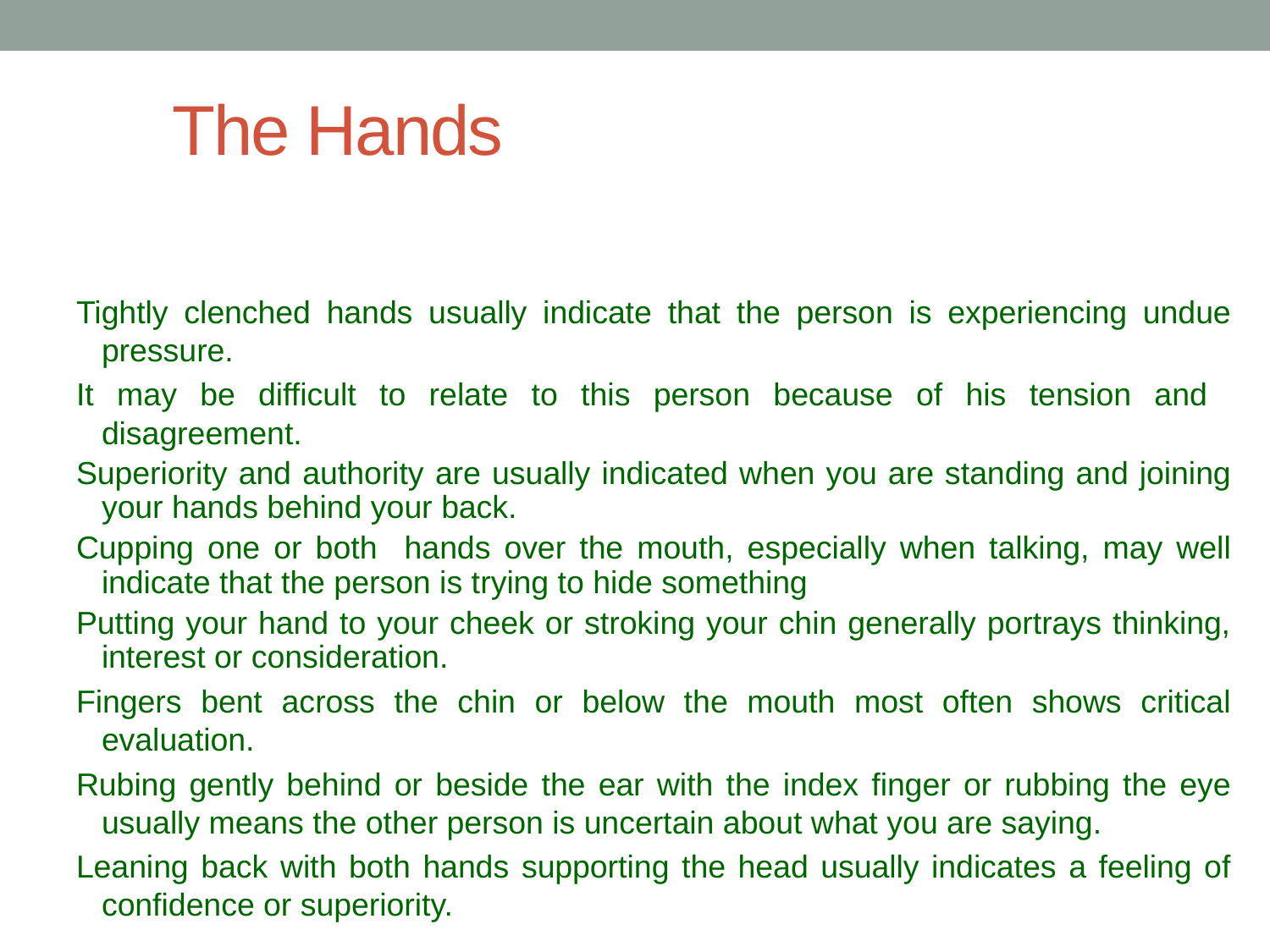

# The Hands
Tightly clenched hands usually indicate that the person is experiencing undue pressure.
It may be difficult to relate to this person because of his tension and  disagreement.
Superiority and authority are usually indicated when you are standing and joining your hands behind your back.
Cupping one or both  hands over the mouth, especially when talking, may well indicate that the person is trying to hide something
Putting your hand to your cheek or stroking your chin generally portrays thinking, interest or consideration.
Fingers bent across the chin or below the mouth most often shows critical evaluation.
Rubing gently behind or beside the ear with the index finger or rubbing the eye usually means the other person is uncertain about what you are saying.
Leaning back with both hands supporting the head usually indicates a feeling of confidence or superiority.